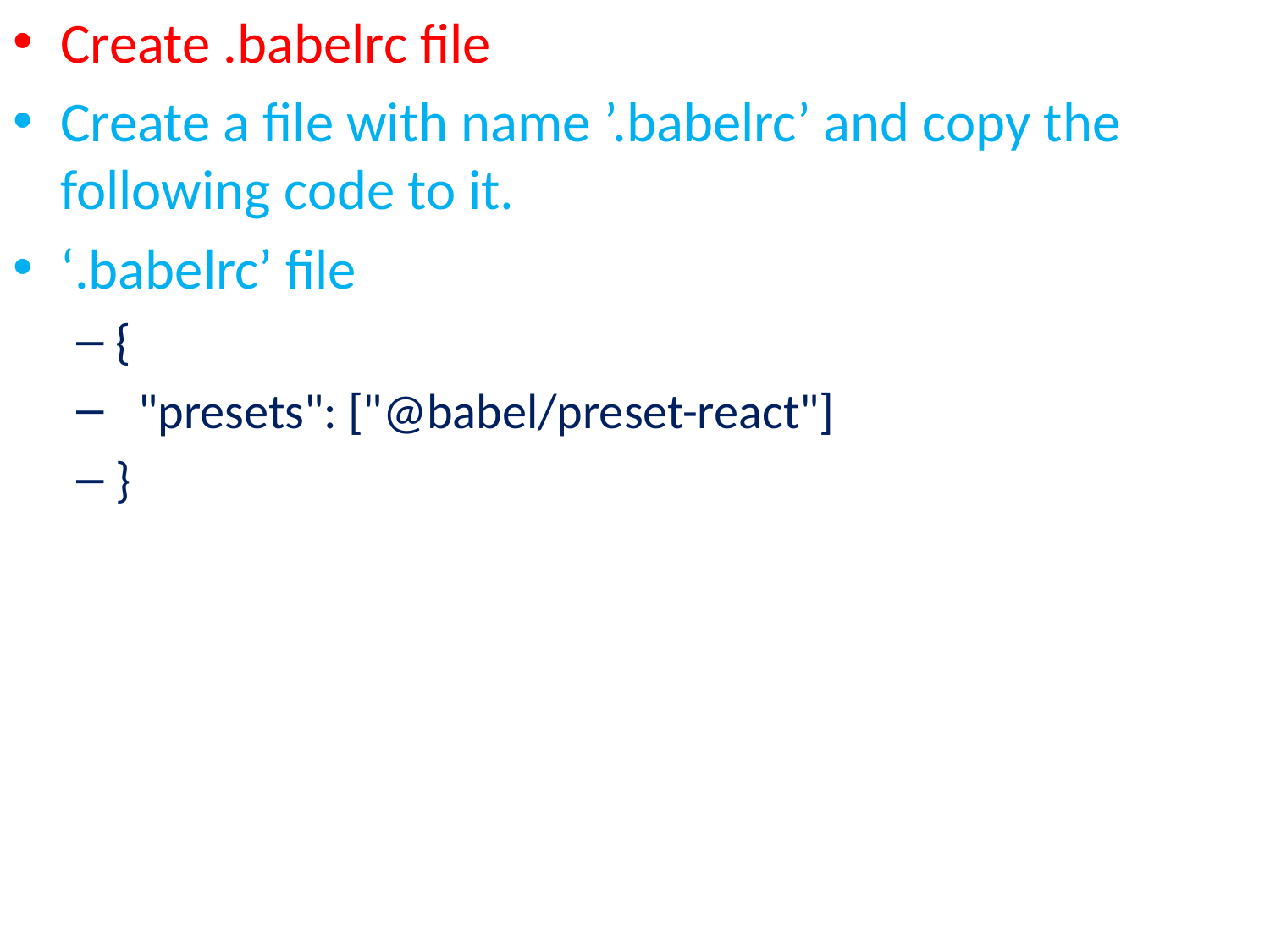

Create .babelrc file
Create a file with name ’.babelrc’ and copy the following code to it.
‘.babelrc’ file
{
  "presets": ["@babel/preset-react"]
}